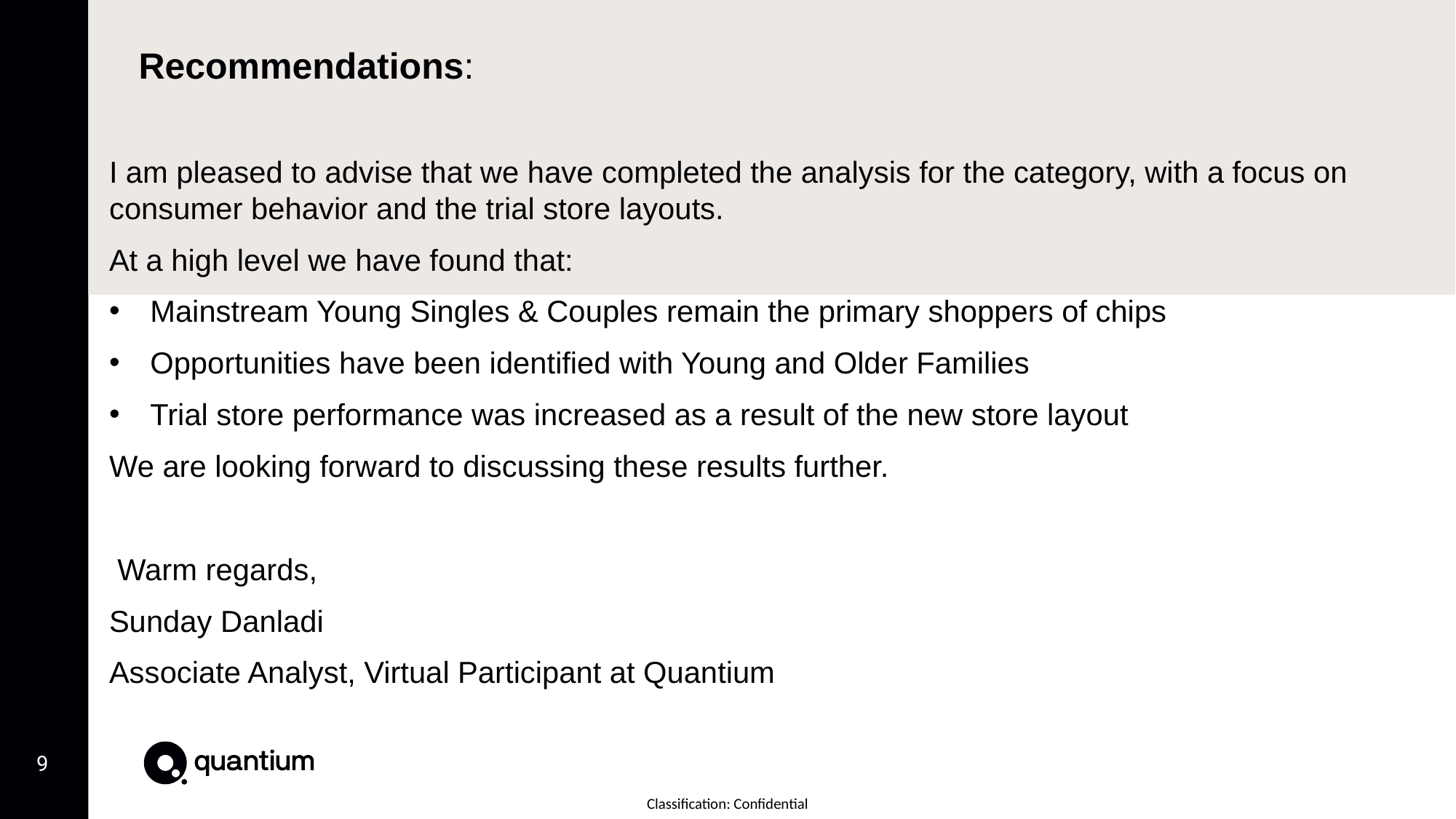

# Recommendations:
I am pleased to advise that we have completed the analysis for the category, with a focus on consumer behavior and the trial store layouts.
At a high level we have found that:
Mainstream Young Singles & Couples remain the primary shoppers of chips
Opportunities have been identified with Young and Older Families
Trial store performance was increased as a result of the new store layout
We are looking forward to discussing these results further.

 Warm regards,
Sunday Danladi
Associate Analyst, Virtual Participant at Quantium